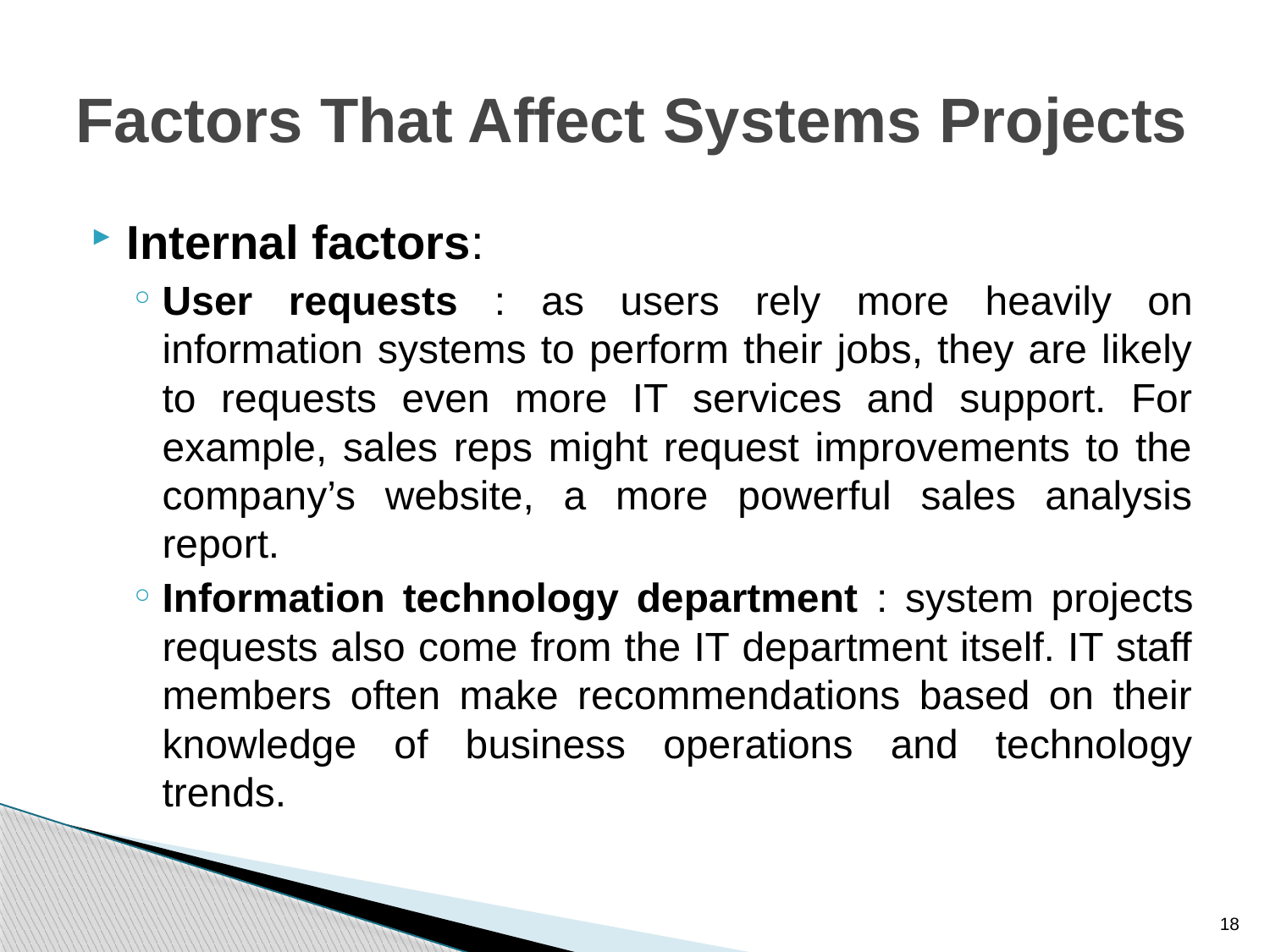

# Factors That Affect Systems Projects
Internal factors:
User requests : as users rely more heavily on information systems to perform their jobs, they are likely to requests even more IT services and support. For example, sales reps might request improvements to the company’s website, a more powerful sales analysis report.
Information technology department : system projects requests also come from the IT department itself. IT staff members often make recommendations based on their knowledge of business operations and technology trends.
18